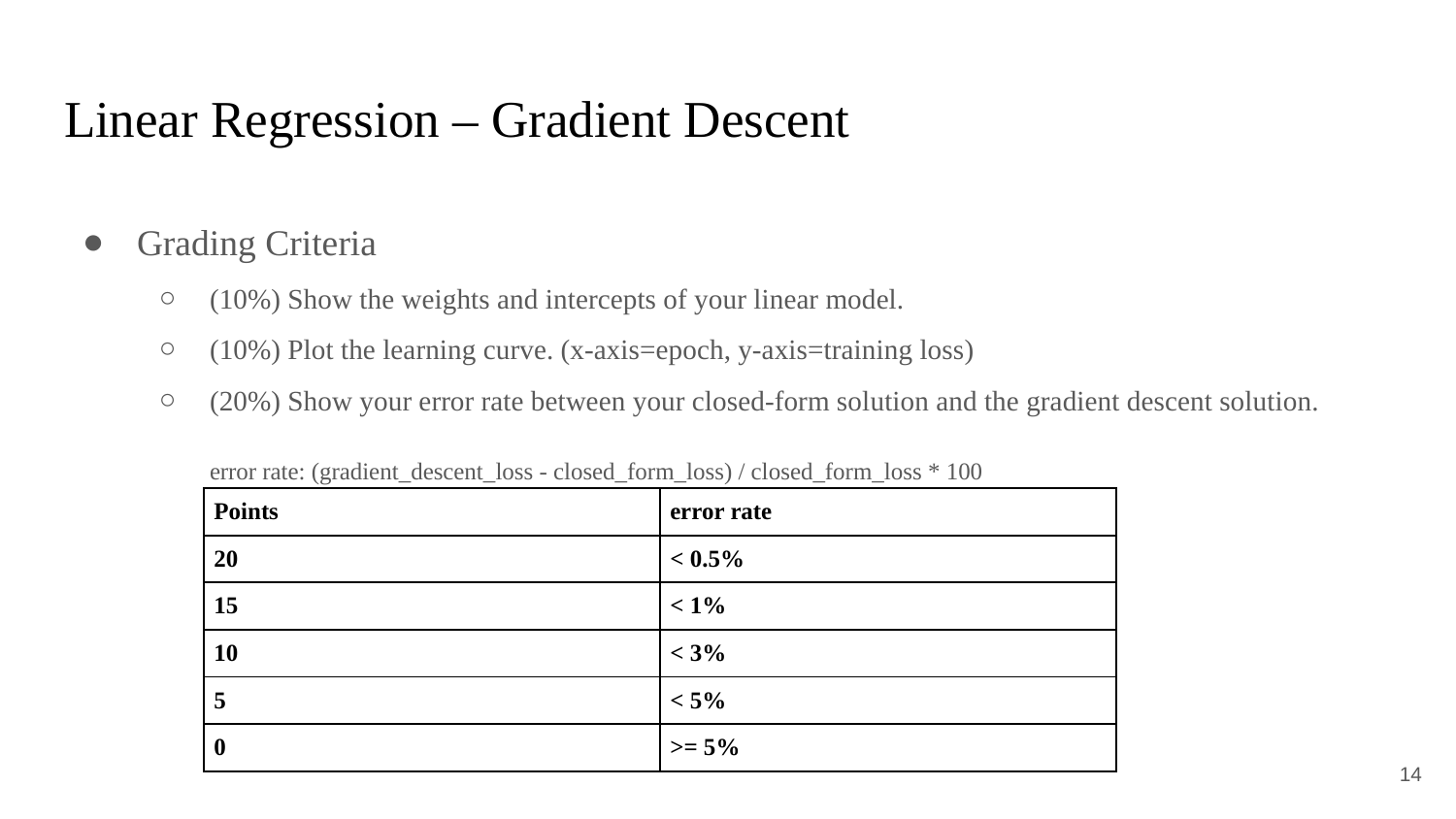

# Linear Regression – Gradient Descent
Grading Criteria
(10%) Show the weights and intercepts of your linear model.
(10%) Plot the learning curve. (x-axis=epoch, y-axis=training loss)
(20%) Show your error rate between your closed-form solution and the gradient descent solution.
error rate: (gradient_descent_loss - closed_form_loss) / closed_form_loss * 100
| Points | error rate |
| --- | --- |
| 20 | < 0.5% |
| 15 | < 1% |
| 10 | < 3% |
| 5 | < 5% |
| 0 | >= 5% |
14